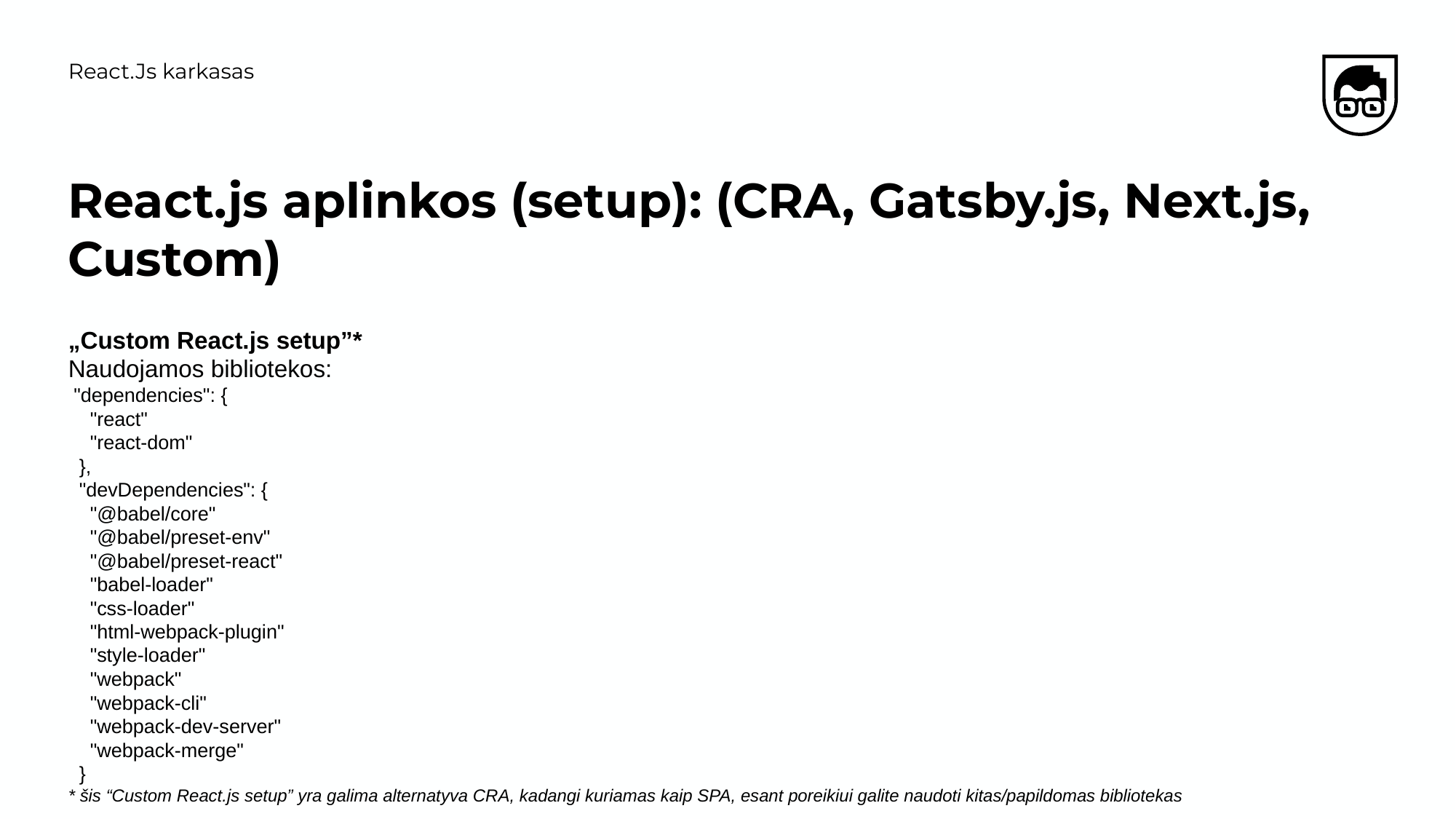

React.Js karkasas
# React.js aplinkos (setup): (CRA, Gatsby.js, Next.js, Custom)

„Custom React.js setup”*
Naudojamos bibliotekos:
 "dependencies": {
    "react"
    "react-dom"
  },
  "devDependencies": {
    "@babel/core"
    "@babel/preset-env"
    "@babel/preset-react"
    "babel-loader"
    "css-loader"
    "html-webpack-plugin"
    "style-loader"
    "webpack"
    "webpack-cli"
    "webpack-dev-server"
    "webpack-merge"
  }
* šis “Custom React.js setup” yra galima alternatyva CRA, kadangi kuriamas kaip SPA, esant poreikiui galite naudoti kitas/papildomas bibliotekas